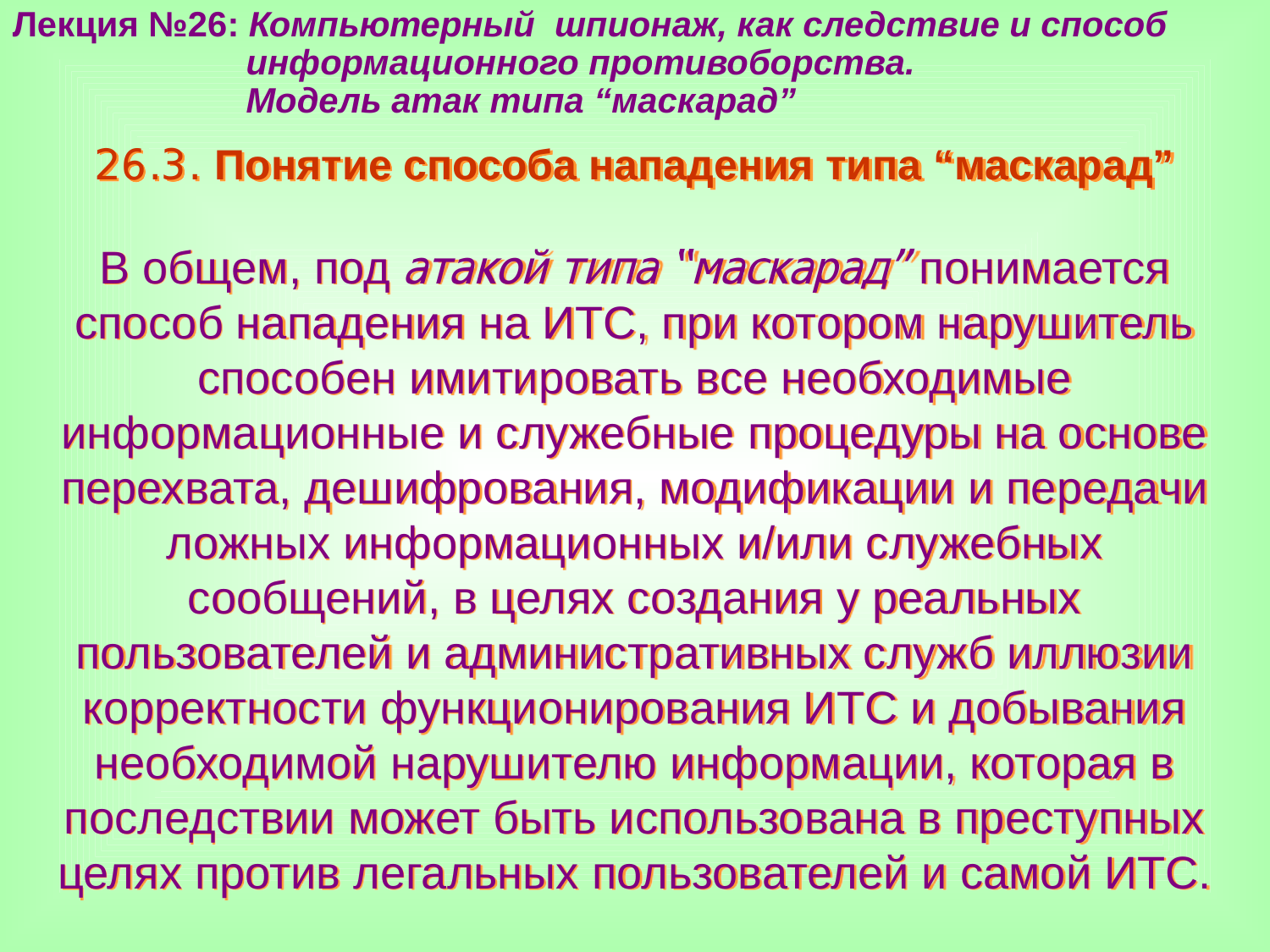

Лекция №26: Компьютерный  шпионаж, как следствие и способ
                        информационного противоборства.
                        Модель атак типа “маскарад”
26.3. Понятие способа нападения типа “маскарад”
В общем, под атакой типа “маскарад” понимается способ нападения на ИТС, при котором нарушитель способен имитировать все необходимые информационные и служебные процедуры на основе перехвата, дешифрования, модификации и передачи ложных информационных и/или служебных сообщений, в целях создания у реальных пользователей и административных служб иллюзии корректности функционирования ИТС и добывания необходимой нарушителю информации, которая в последствии может быть использована в преступных целях против легальных пользователей и самой ИТС.